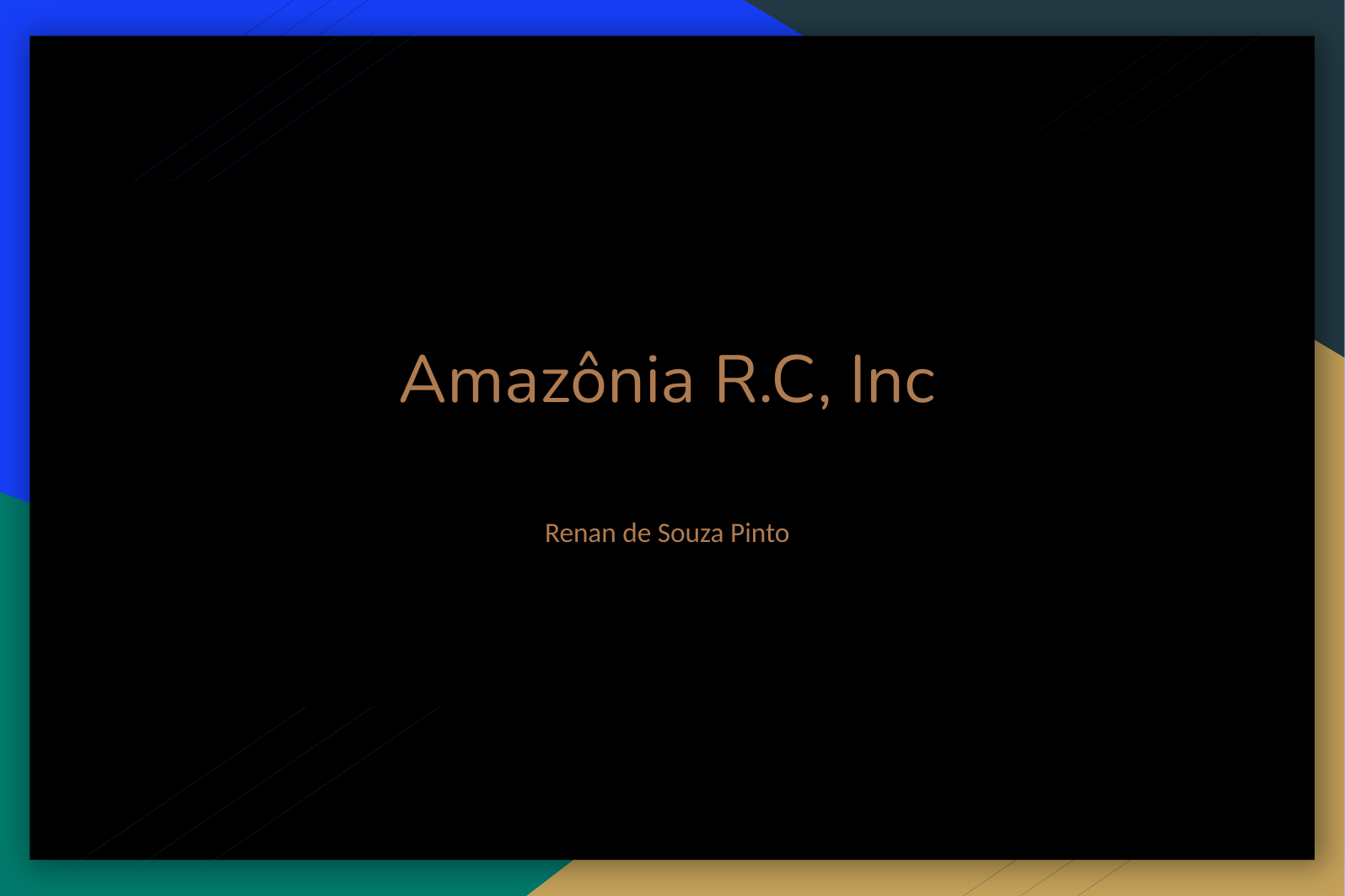

Amazônia R.C, Inc
Renan de Souza Pinto